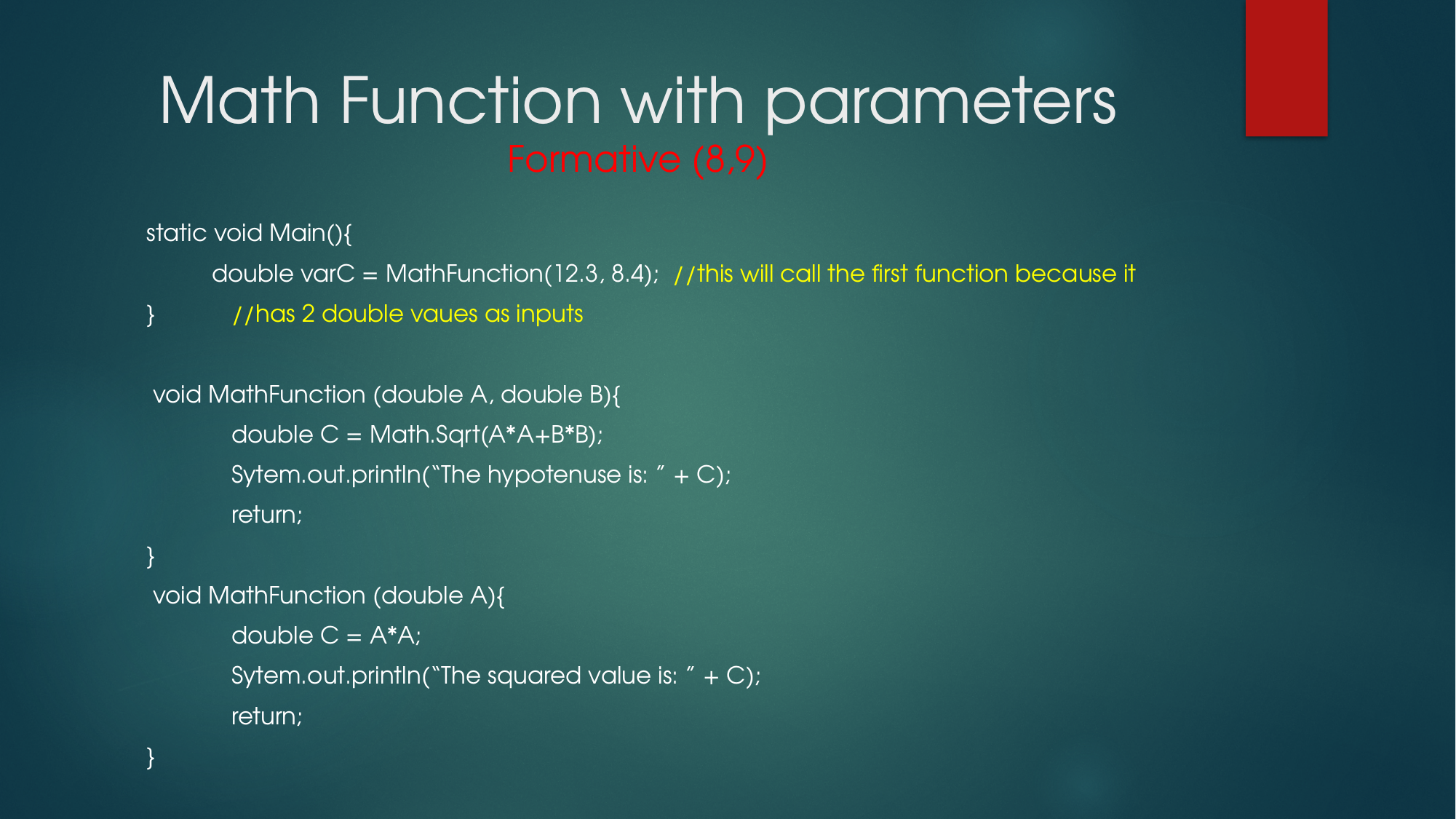

# Math Function with parameters Formative (8,9)

static void Main(){
          double varC = MathFunction(12.3, 8.4);  //this will call the first function because it
}											//has 2 double vaues as inputs

 void MathFunction (double A, double B){
		double C = Math.Sqrt(A*A+B*B);
		Sytem.out.println(“The hypotenuse is: ” + C);
		return;
}
 void MathFunction (double A){
		double C = A*A;
		Sytem.out.println(“The squared value is: ” + C);
		return;
}